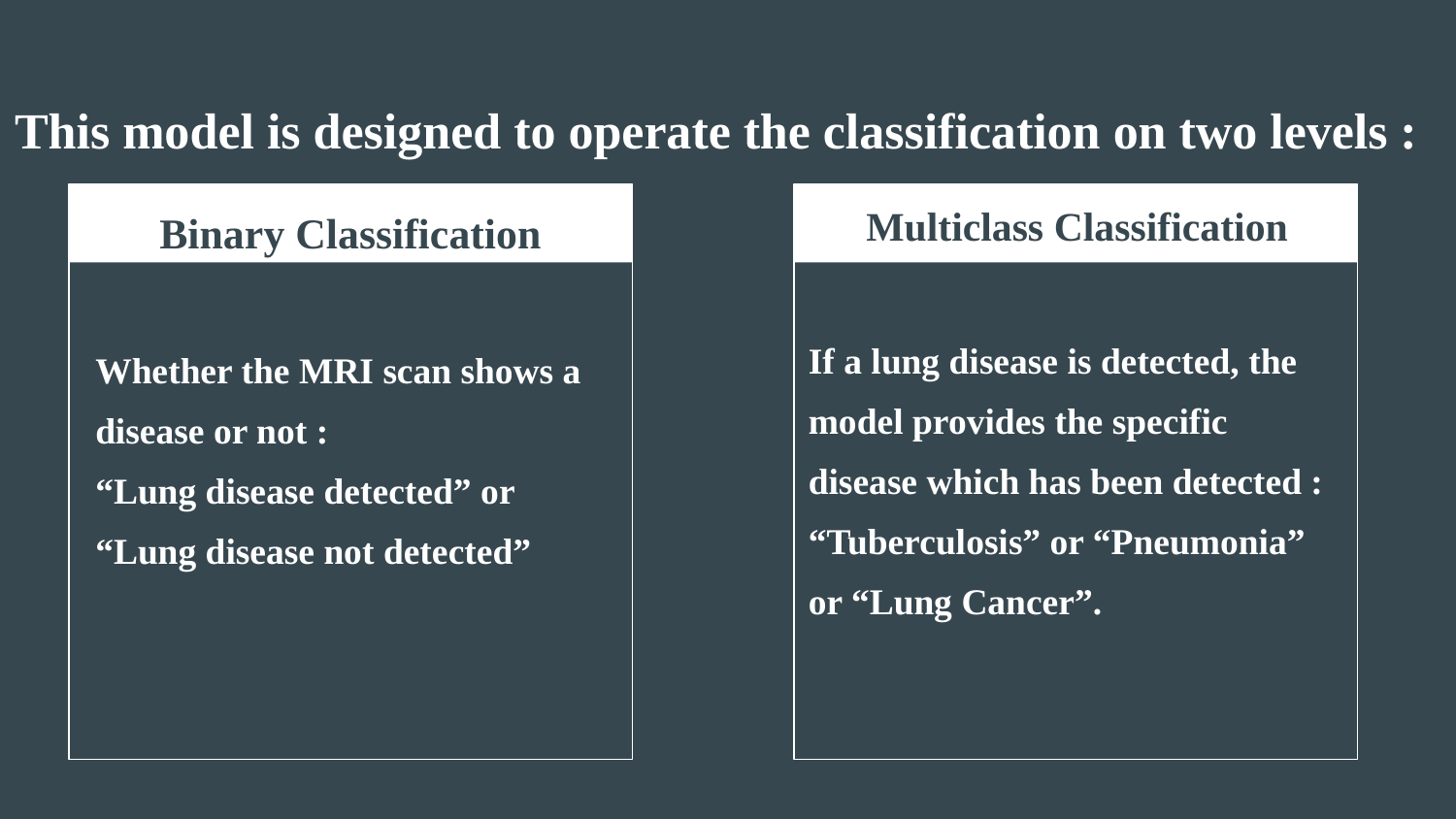

# This model is designed to operate the classification on two levels :

If a lung disease is detected, the model provides the specific disease which has been detected :
“Tuberculosis” or “Pneumonia”
or “Lung Cancer”.
Binary Classification
Multiclass Classification
Multiclass Classification
Whether the MRI scan shows a disease or not :
“Lung disease detected” or “Lung disease not detected”